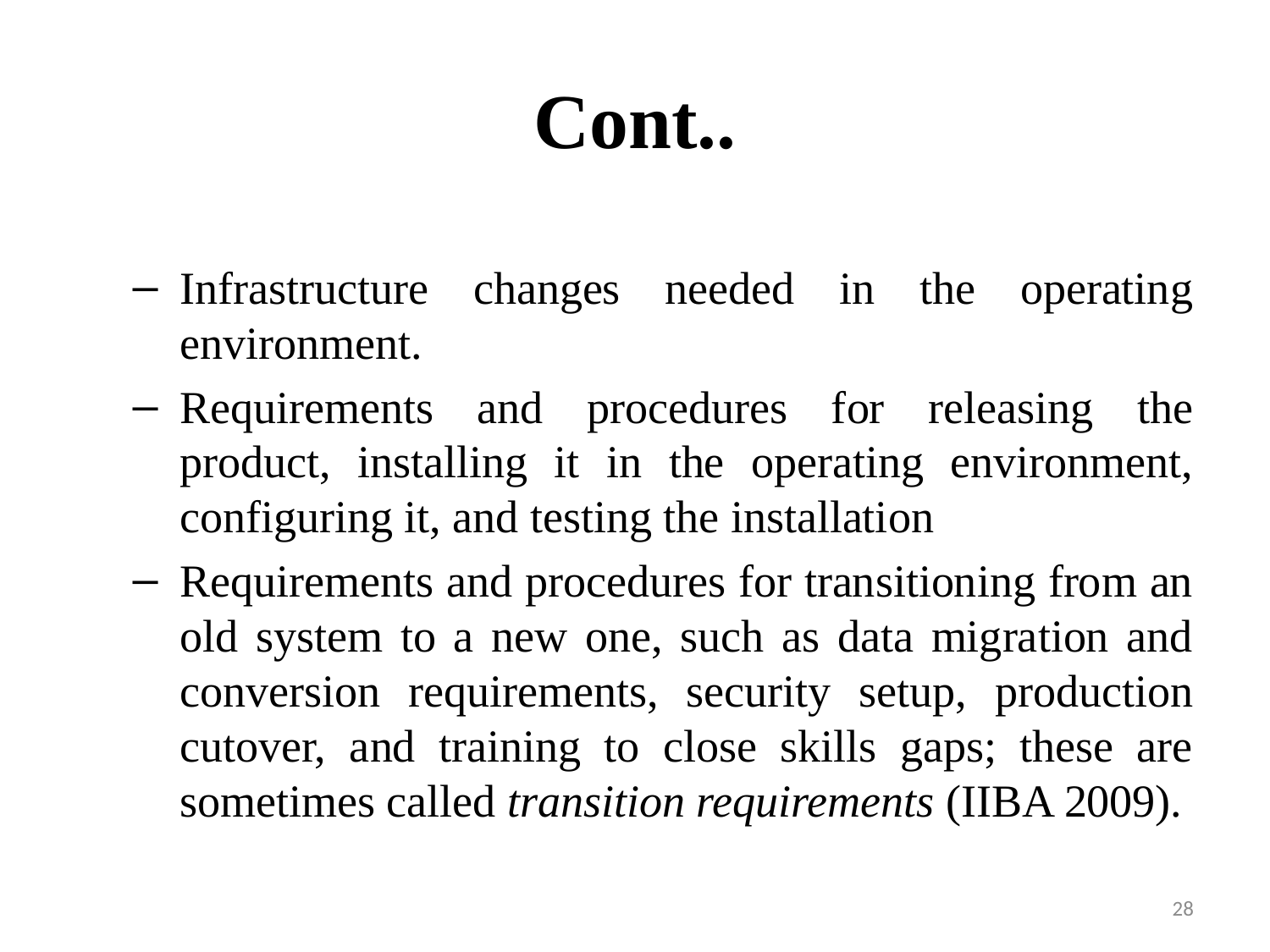

# Cont..

Infrastructure changes needed in the operating environment.
Requirements and procedures for releasing the product, installing it in the operating environment, configuring it, and testing the installation
Requirements and procedures for transitioning from an old system to a new one, such as data migration and conversion requirements, security setup, production cutover, and training to close skills gaps; these are sometimes called transition requirements (IIBA 2009).

28